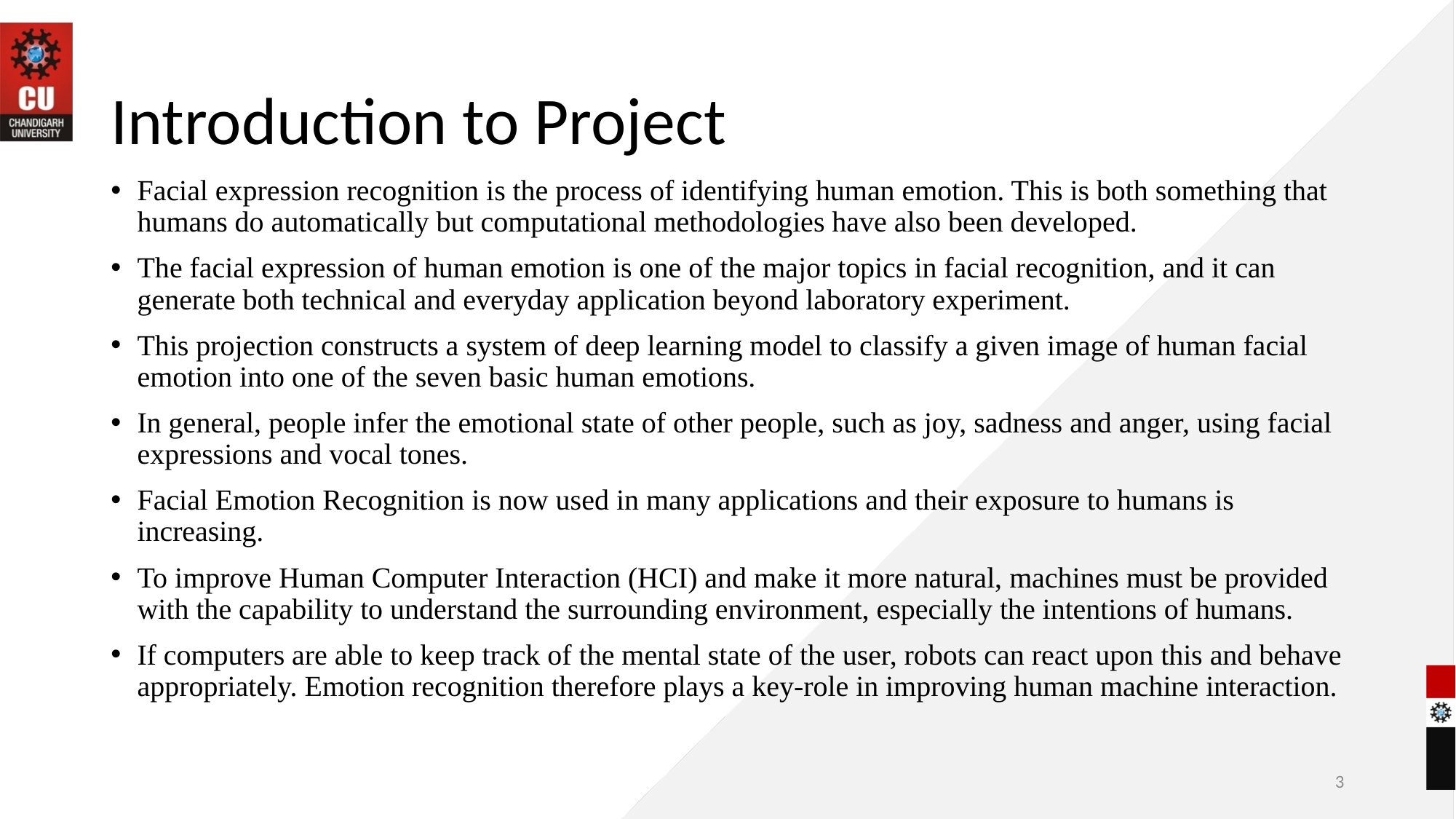

# Introduction to Project
Facial expression recognition is the process of identifying human emotion. This is both something that humans do automatically but computational methodologies have also been developed.
The facial expression of human emotion is one of the major topics in facial recognition, and it can generate both technical and everyday application beyond laboratory experiment.
This projection constructs a system of deep learning model to classify a given image of human facial emotion into one of the seven basic human emotions.
In general, people infer the emotional state of other people, such as joy, sadness and anger, using facial expressions and vocal tones.
Facial Emotion Recognition is now used in many applications and their exposure to humans is increasing.
To improve Human Computer Interaction (HCI) and make it more natural, machines must be provided with the capability to understand the surrounding environment, especially the intentions of humans.
If computers are able to keep track of the mental state of the user, robots can react upon this and behave appropriately. Emotion recognition therefore plays a key-role in improving human machine interaction.

3